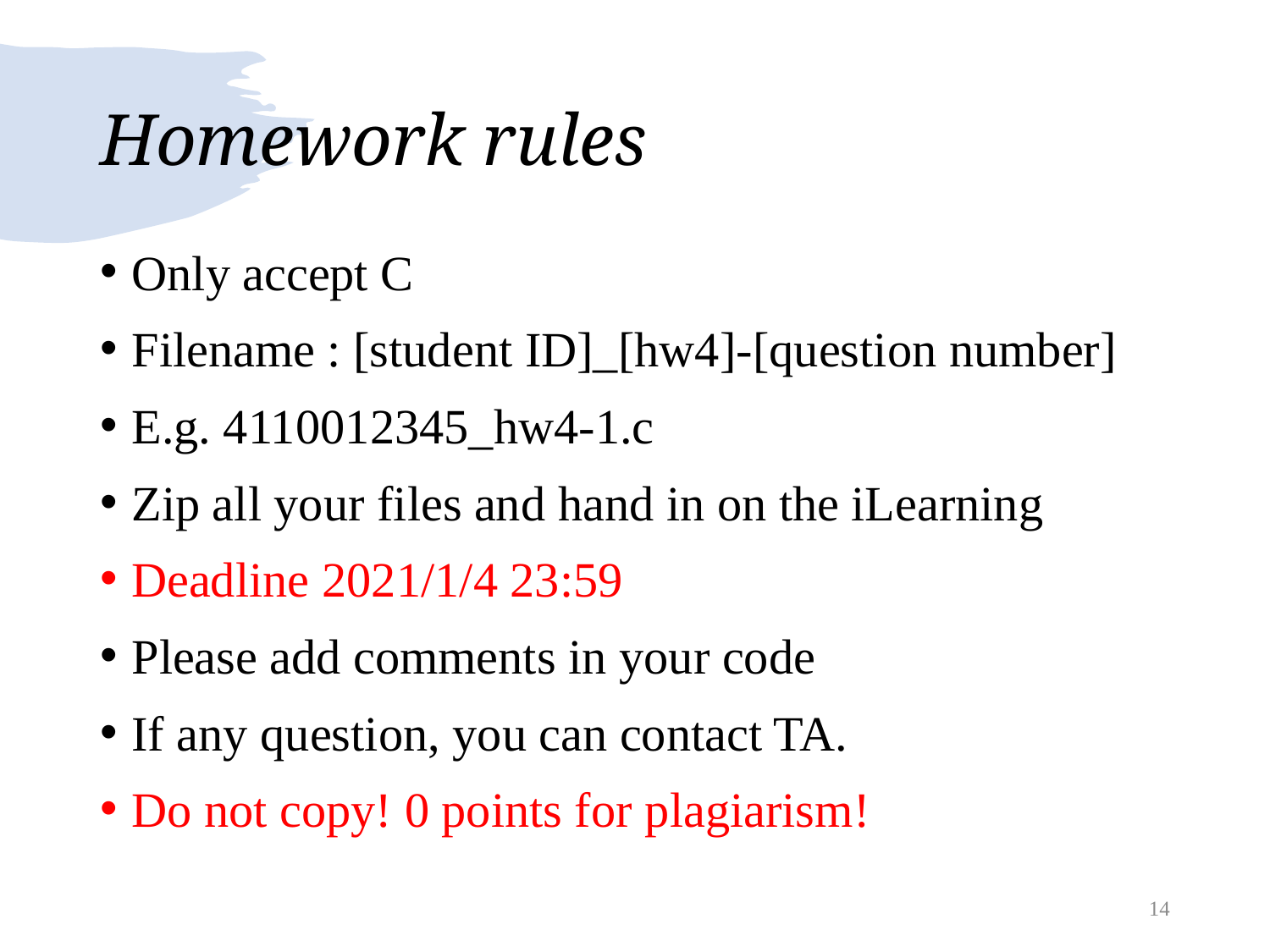

# Homework rules

Only accept C
Filename : [student ID]_[hw4]-[question number]
E.g. 4110012345_hw4-1.c
Zip all your files and hand in on the iLearning
Deadline 2021/1/4 23:59
Please add comments in your code
If any question, you can contact TA.
Do not copy! 0 points for plagiarism!

14